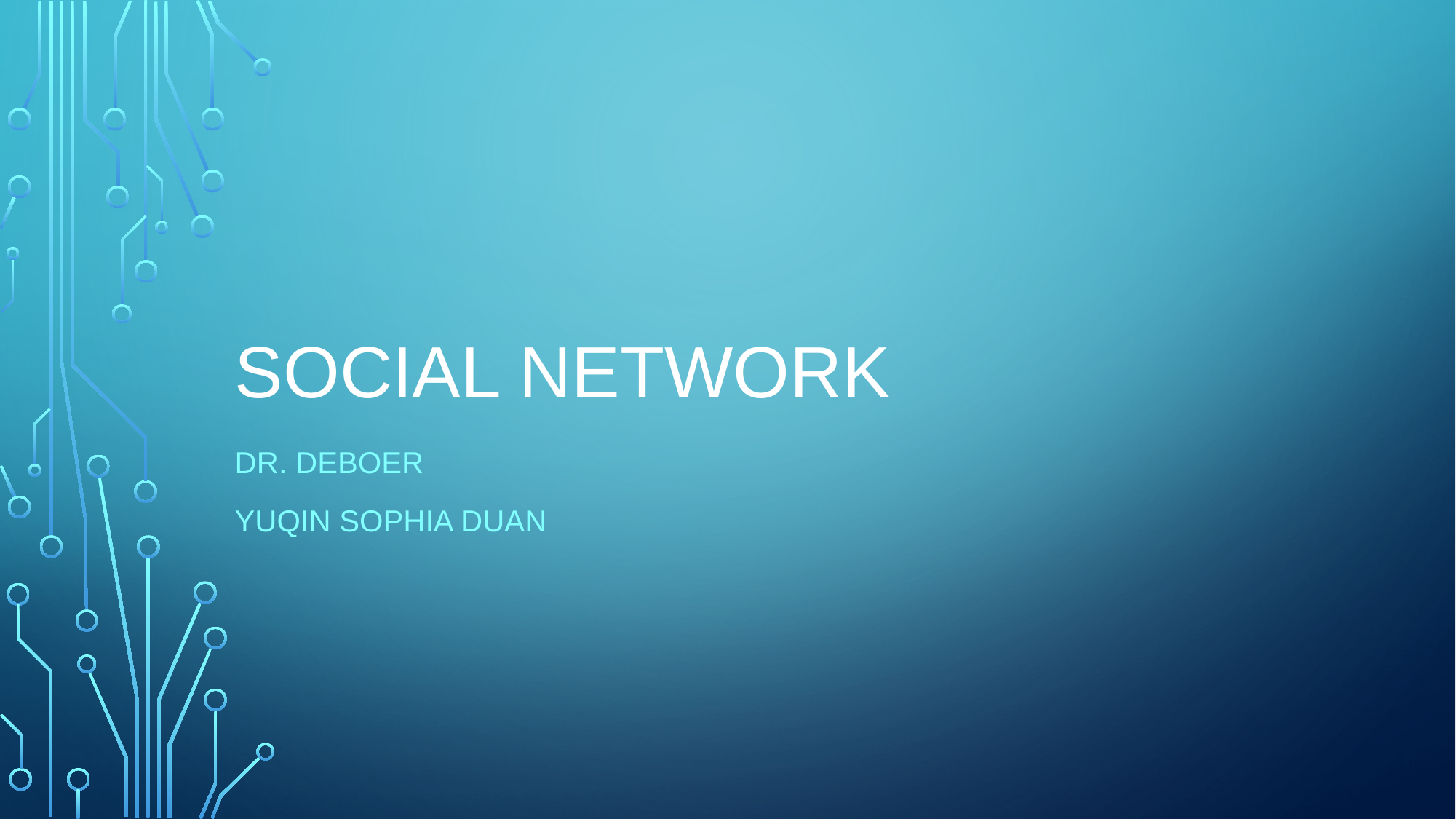

# Social network
Dr. deboer
Yuqin sophia duan